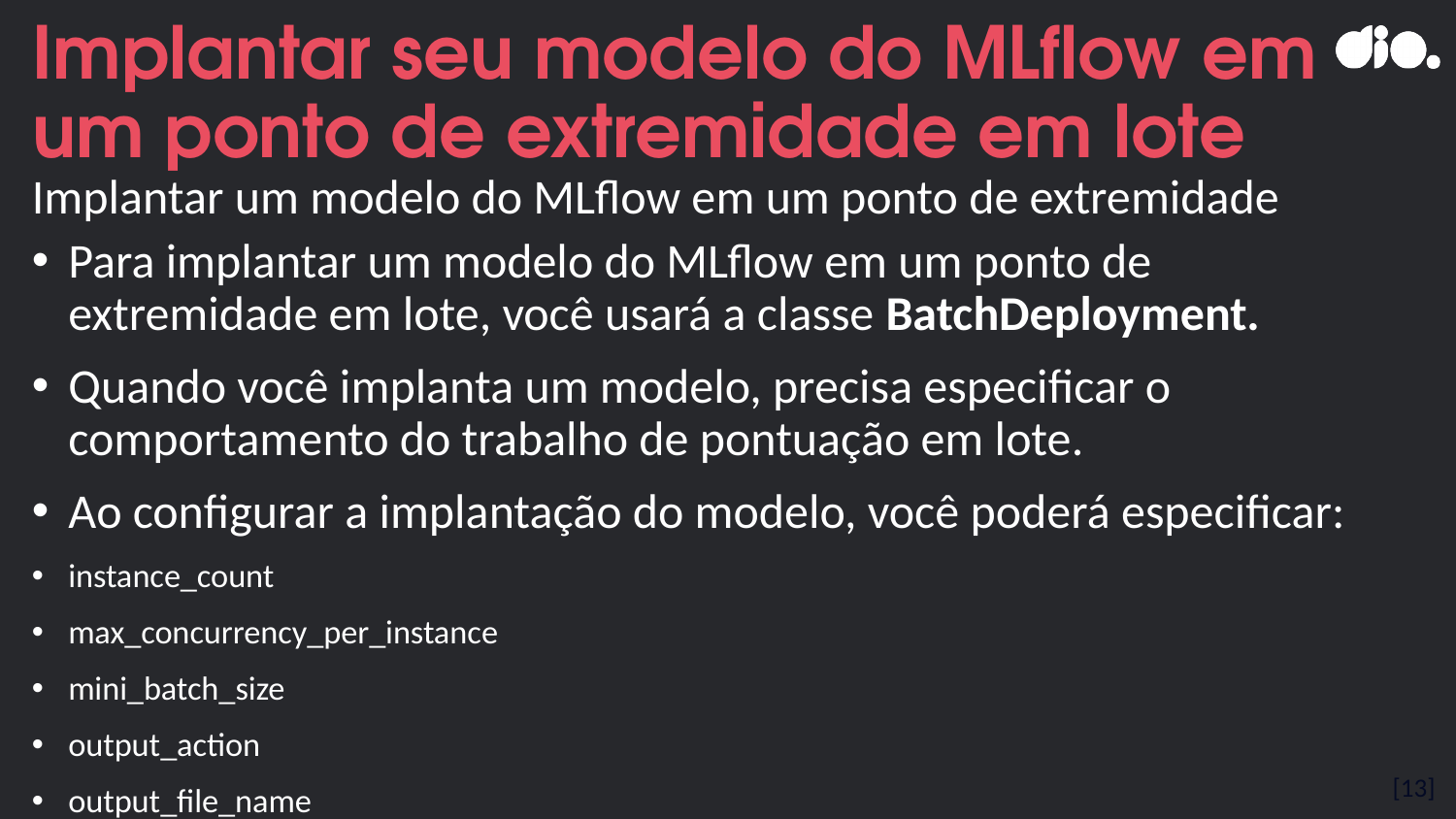

# Implantar seu modelo do MLflow em um ponto de extremidade em lote
Implantar um modelo do MLflow em um ponto de extremidade
Para implantar um modelo do MLflow em um ponto de extremidade em lote, você usará a classe BatchDeployment.
Quando você implanta um modelo, precisa especificar o comportamento do trabalho de pontuação em lote.
Ao configurar a implantação do modelo, você poderá especificar:
instance_count
max_concurrency_per_instance
mini_batch_size
output_action
output_file_name
[13]